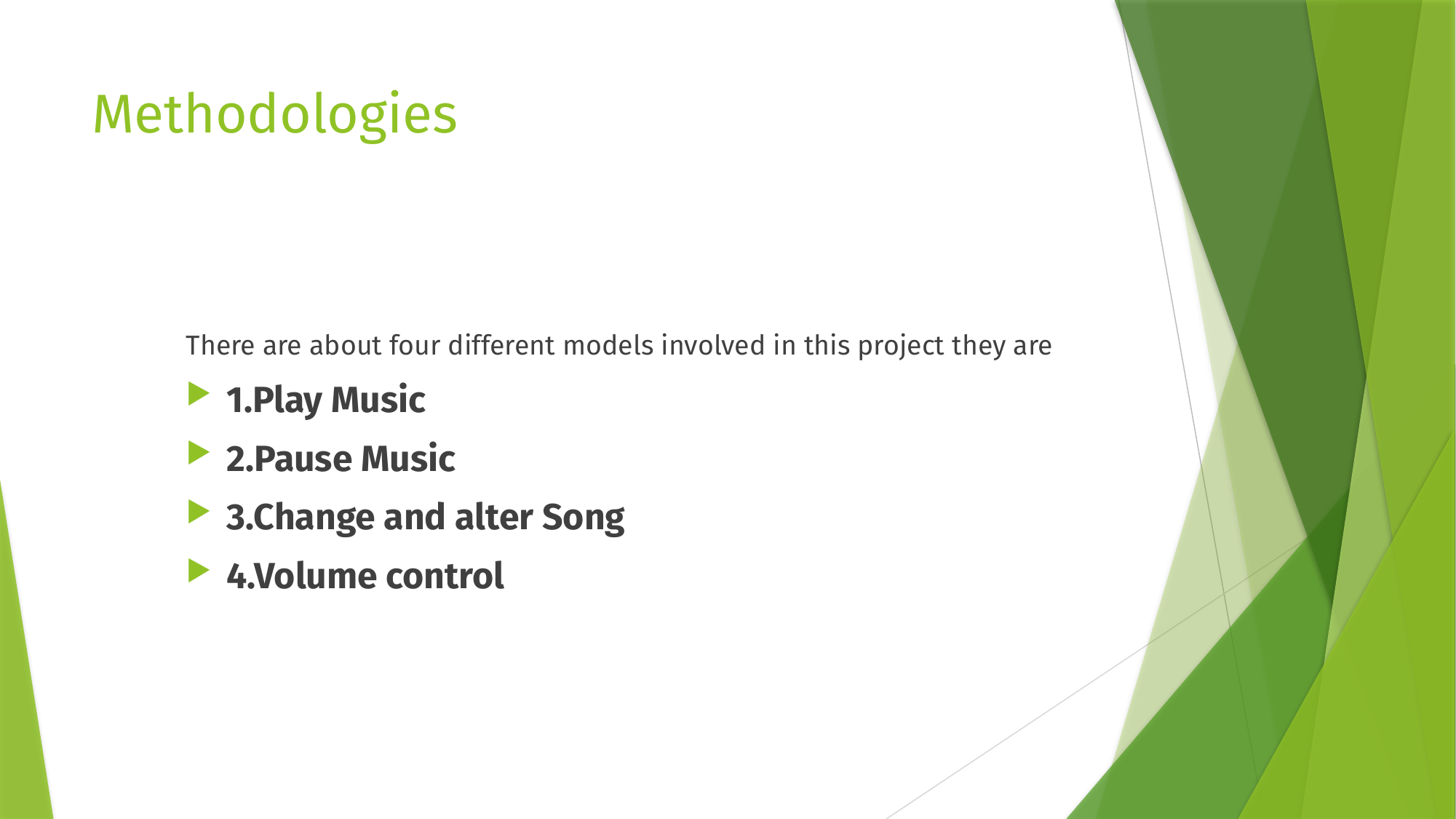

# Methodologies

There are about four different models involved in this project they are
1.Play Music
2.Pause Music
3.Change and alter Song
4.Volume control